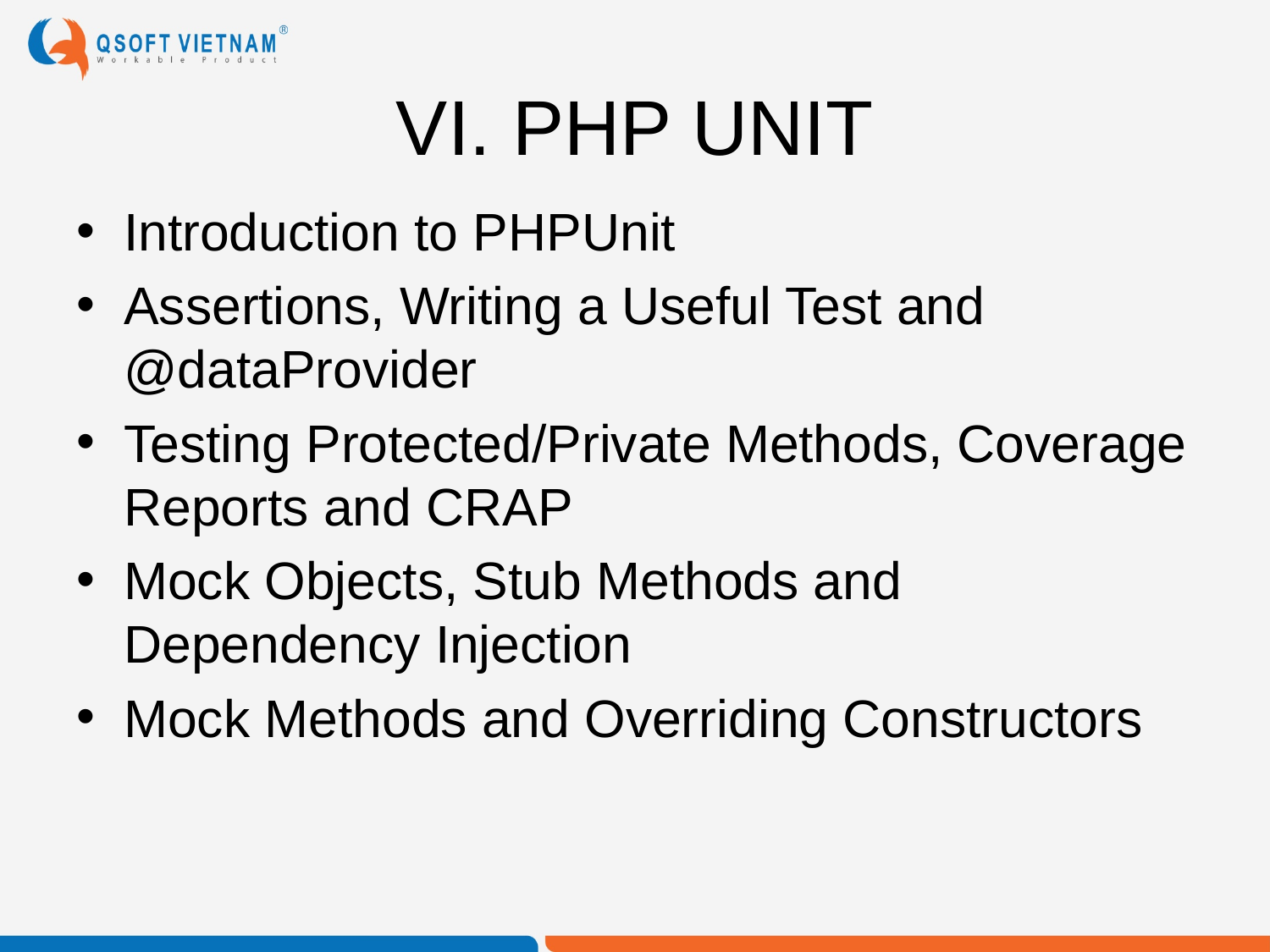

# VI. PHP UNIT
Introduction to PHPUnit
Assertions, Writing a Useful Test and @dataProvider
Testing Protected/Private Methods, Coverage Reports and CRAP
Mock Objects, Stub Methods and Dependency Injection
Mock Methods and Overriding Constructors